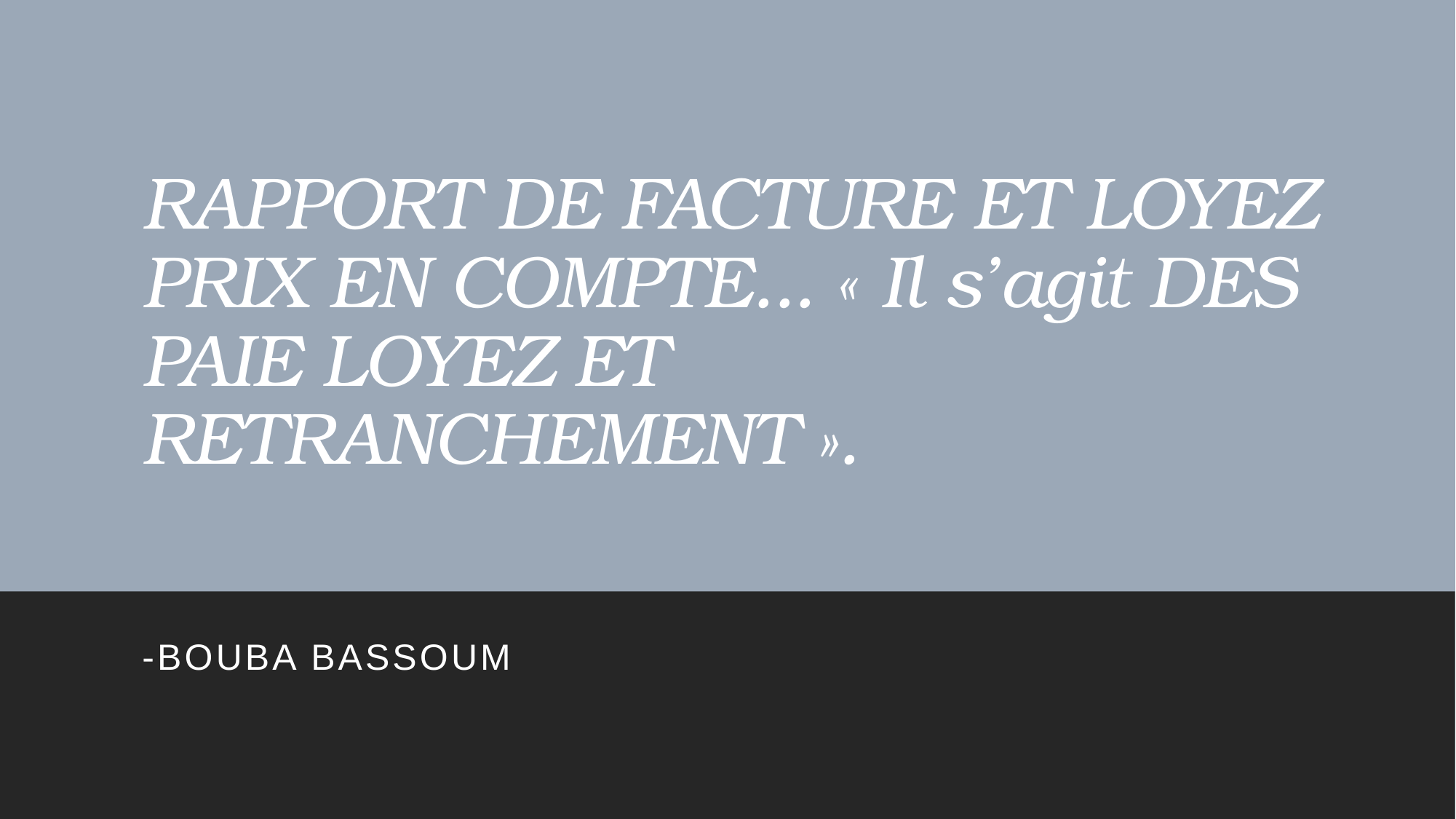

# RAPPORT DE FACTURE ET LOYEZ PRIX EN COMPTE... « Il s’agit DES PAIE LOYEZ ET RETRANCHEMENT ».

-Bouba bassoum